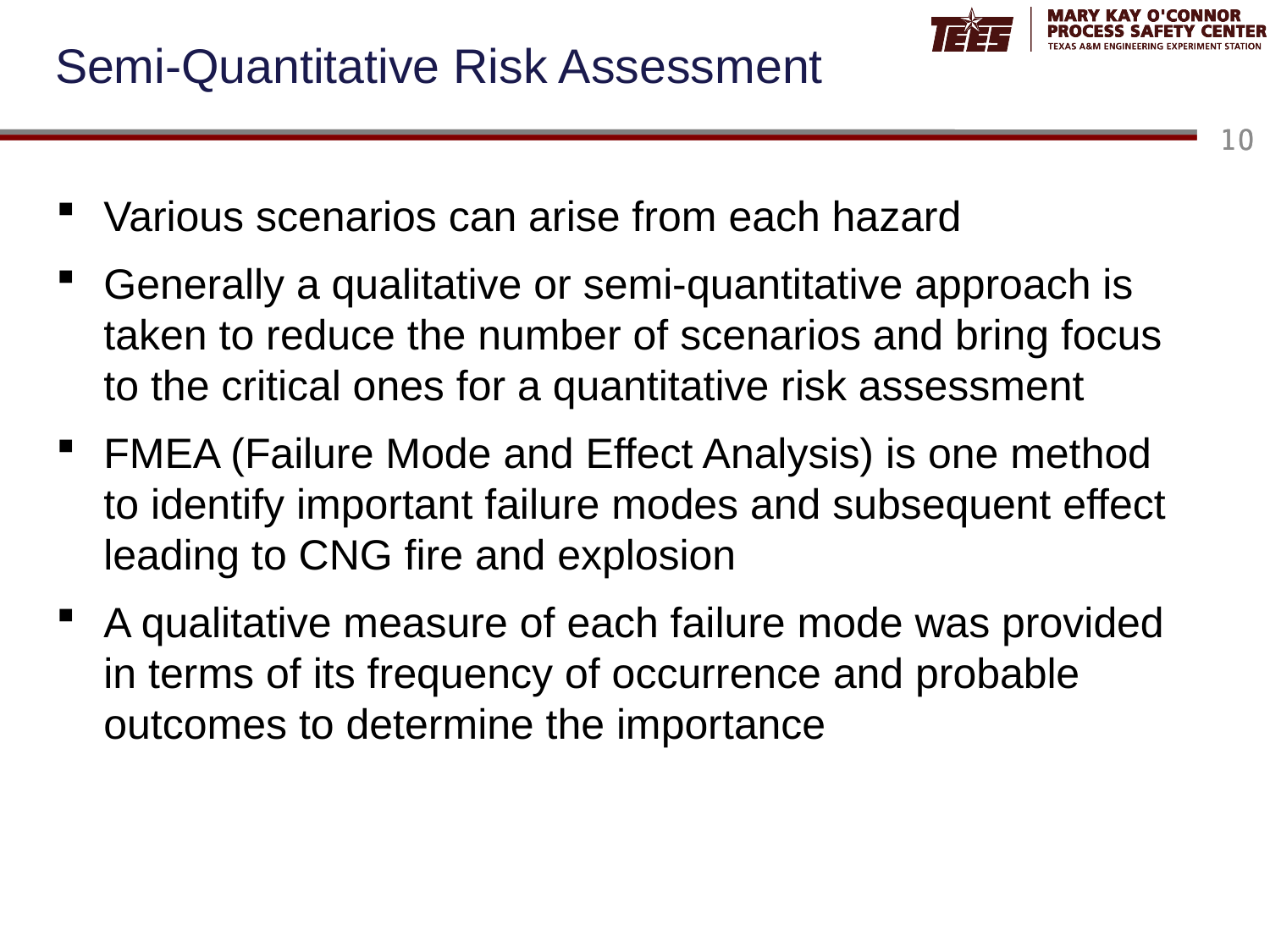

# Semi-Quantitative Risk Assessment
Various scenarios can arise from each hazard
Generally a qualitative or semi-quantitative approach is taken to reduce the number of scenarios and bring focus to the critical ones for a quantitative risk assessment
FMEA (Failure Mode and Effect Analysis) is one method to identify important failure modes and subsequent effect leading to CNG fire and explosion
A qualitative measure of each failure mode was provided in terms of its frequency of occurrence and probable outcomes to determine the importance